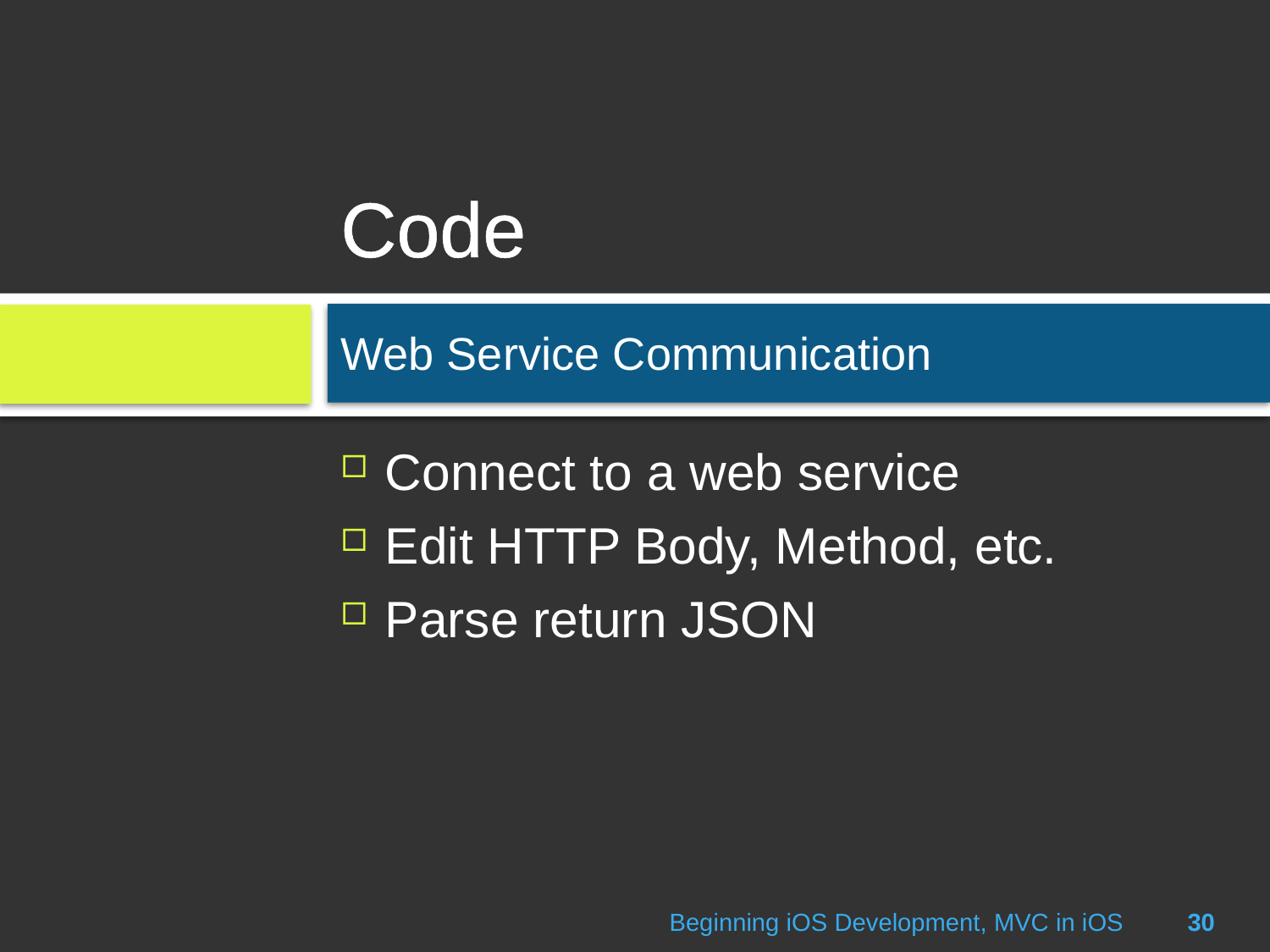

# Code
Web Service Communication
Connect to a web service
Edit HTTP Body, Method, etc.
Parse return JSON
30
Beginning iOS Development, MVC in iOS